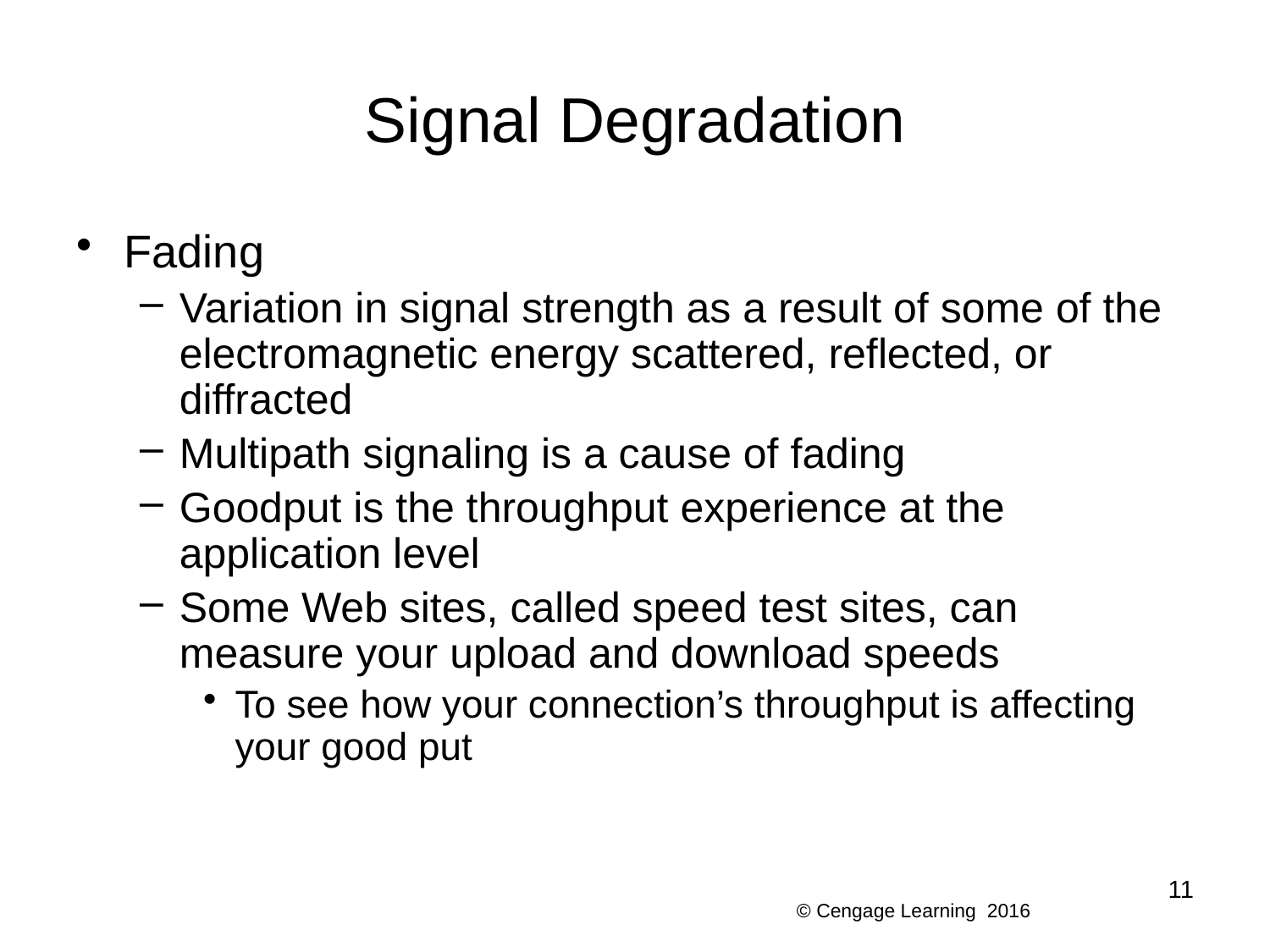

# Signal Degradation
Fading
Variation in signal strength as a result of some of the electromagnetic energy scattered, reflected, or diffracted
Multipath signaling is a cause of fading
Goodput is the throughput experience at the application level
Some Web sites, called speed test sites, can measure your upload and download speeds
To see how your connection’s throughput is affecting your good put

11